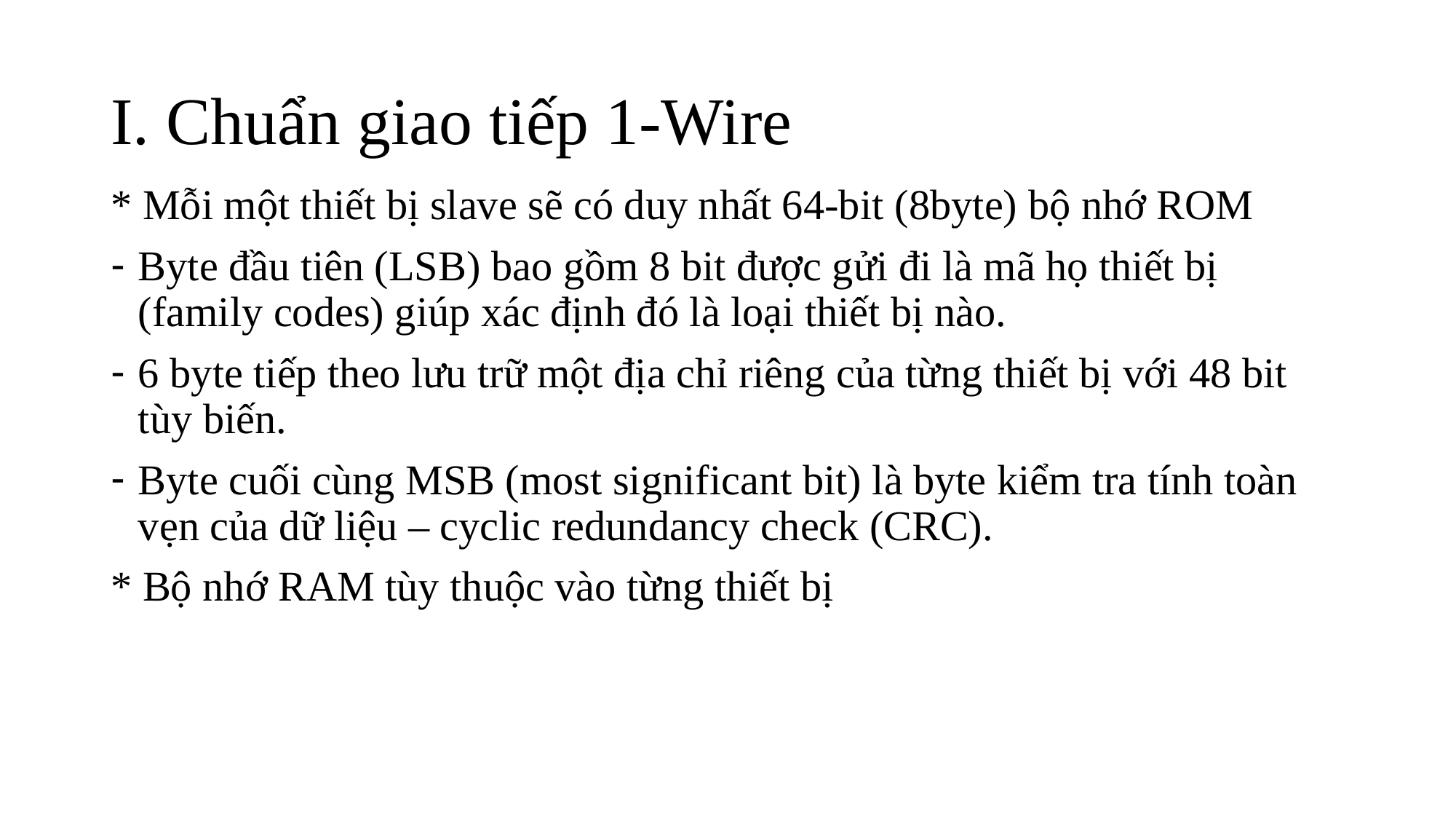

# I. Chuẩn giao tiếp 1-Wire
* Mỗi một thiết bị slave sẽ có duy nhất 64-bit (8byte) bộ nhớ ROM
Byte đầu tiên (LSB) bao gồm 8 bit được gửi đi là mã họ thiết bị (family codes) giúp xác định đó là loại thiết bị nào.
6 byte tiếp theo lưu trữ một địa chỉ riêng của từng thiết bị với 48 bit tùy biến.
Byte cuối cùng MSB (most significant bit) là byte kiểm tra tính toàn vẹn của dữ liệu – cyclic redundancy check (CRC).
* Bộ nhớ RAM tùy thuộc vào từng thiết bị